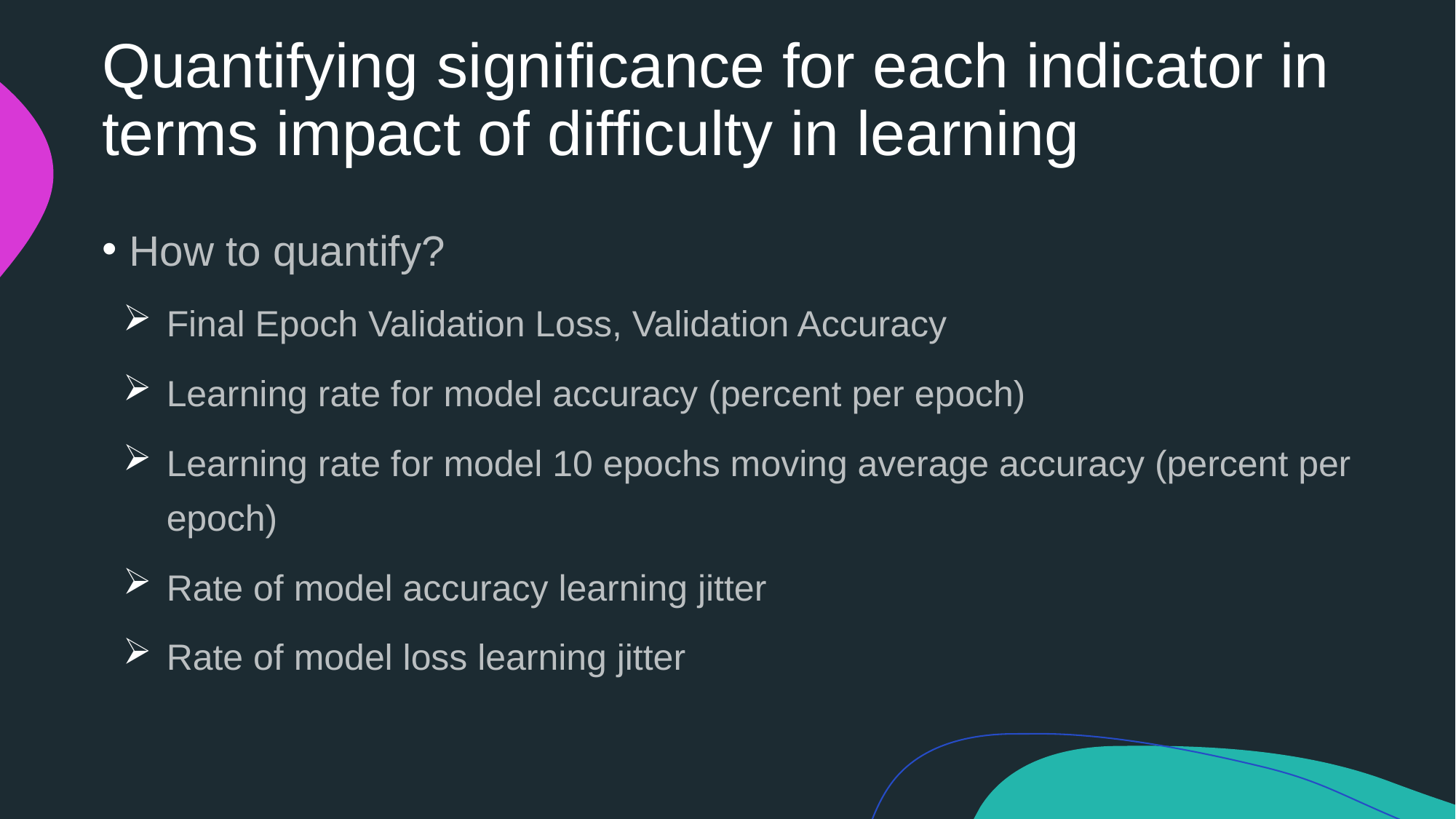

# Quantifying significance for each indicator in terms impact of difficulty in learning
How to quantify?
Final Epoch Validation Loss, Validation Accuracy
Learning rate for model accuracy (percent per epoch)
Learning rate for model 10 epochs moving average accuracy (percent per epoch)
Rate of model accuracy learning jitter
Rate of model loss learning jitter